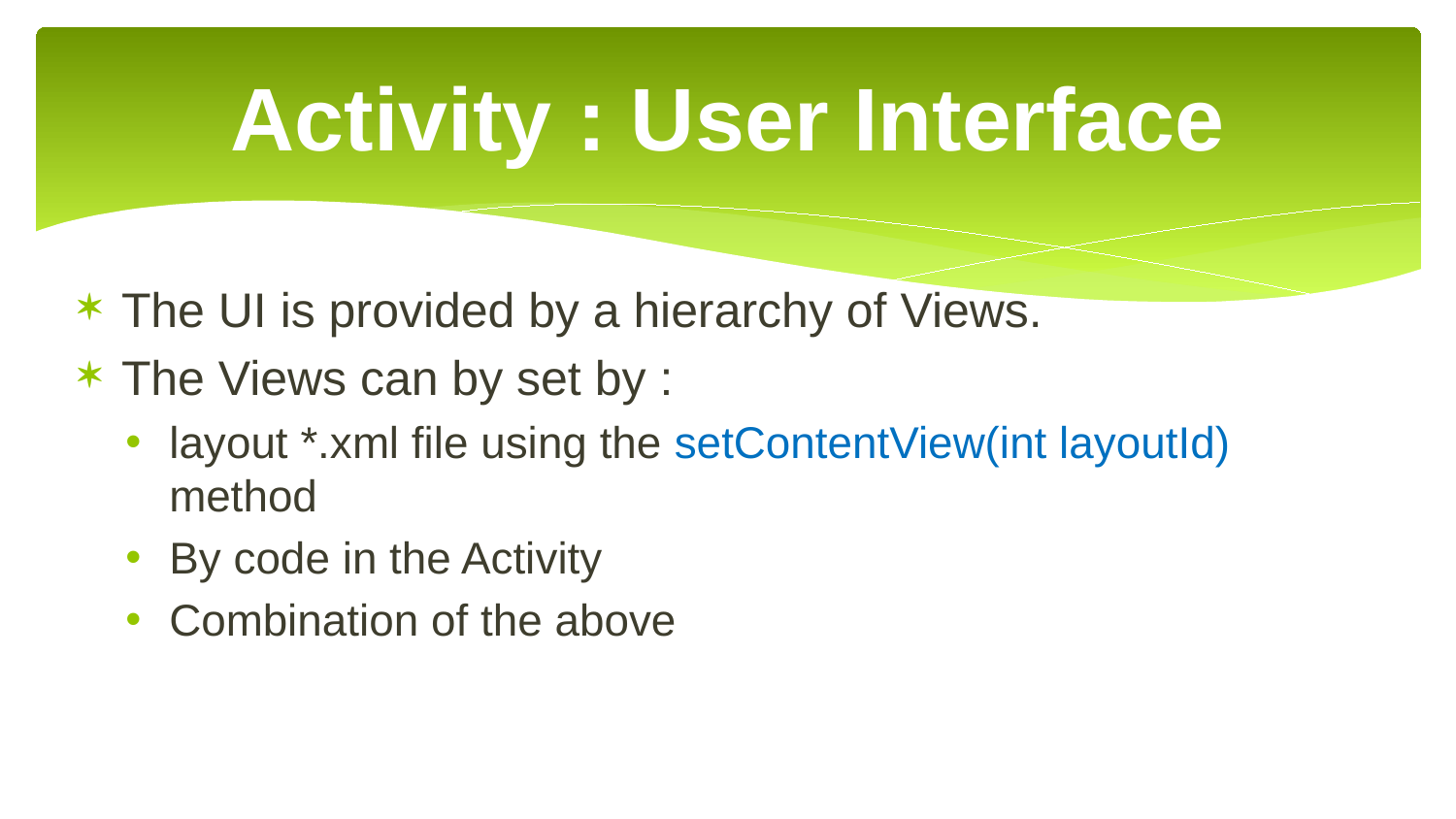

# Activity : User Interface
The UI is provided by a hierarchy of Views.
The Views can by set by :
layout *.xml file using the setContentView(int layoutId) method
By code in the Activity
Combination of the above